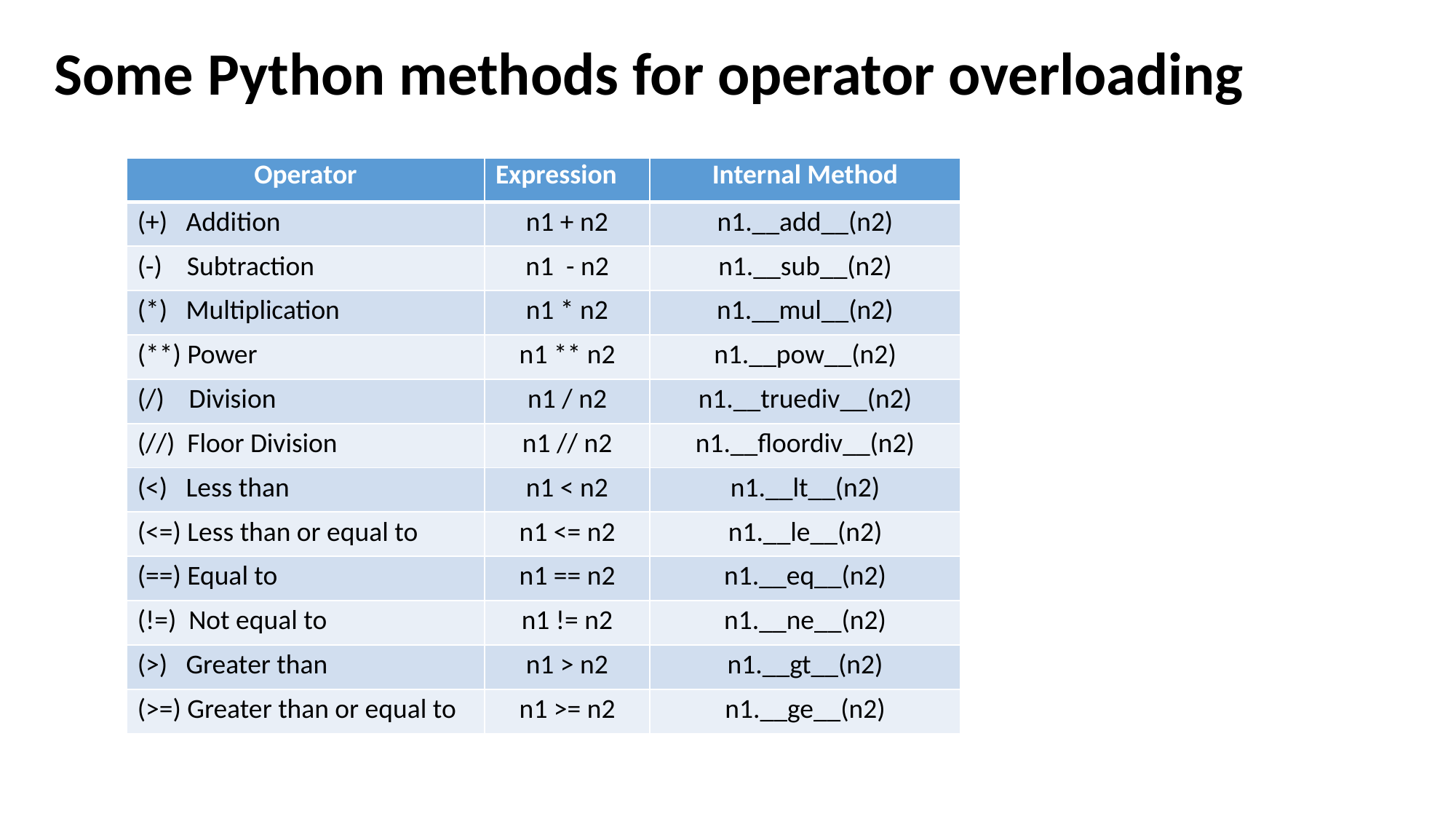

Some Python methods for operator overloading
| Operator | Expression | Internal Method |
| --- | --- | --- |
| (+) Addition | n1 + n2 | n1.\_\_add\_\_(n2) |
| (-) Subtraction | n1 - n2 | n1.\_\_sub\_\_(n2) |
| (\*) Multiplication | n1 \* n2 | n1.\_\_mul\_\_(n2) |
| (\*\*) Power | n1 \*\* n2 | n1.\_\_pow\_\_(n2) |
| (/) Division | n1 / n2 | n1.\_\_truediv\_\_(n2) |
| (//) Floor Division | n1 // n2 | n1.\_\_floordiv\_\_(n2) |
| (<) Less than | n1 < n2 | n1.\_\_lt\_\_(n2) |
| (<=) Less than or equal to | n1 <= n2 | n1.\_\_le\_\_(n2) |
| (==) Equal to | n1 == n2 | n1.\_\_eq\_\_(n2) |
| (!=) Not equal to | n1 != n2 | n1.\_\_ne\_\_(n2) |
| (>) Greater than | n1 > n2 | n1.\_\_gt\_\_(n2) |
| (>=) Greater than or equal to | n1 >= n2 | n1.\_\_ge\_\_(n2) |